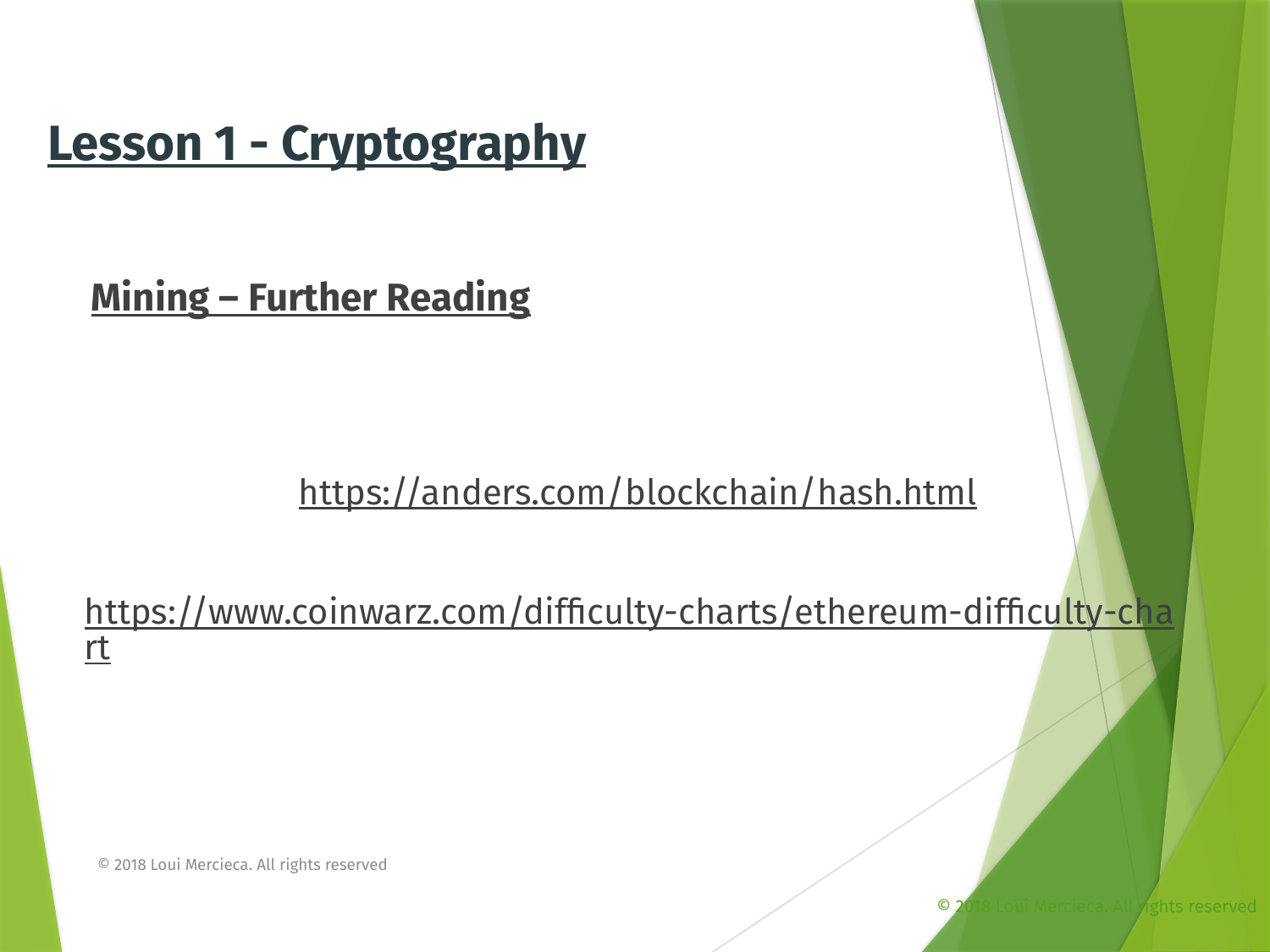

Lesson 1 - Cryptography
Mining – Further Reading

https://anders.com/blockchain/hash.html

https://www.coinwarz.com/difficulty-charts/ethereum-difficulty-chart

© 2018 Loui Mercieca. All rights reserved
© 2018 Loui Mercieca. All rights reserved